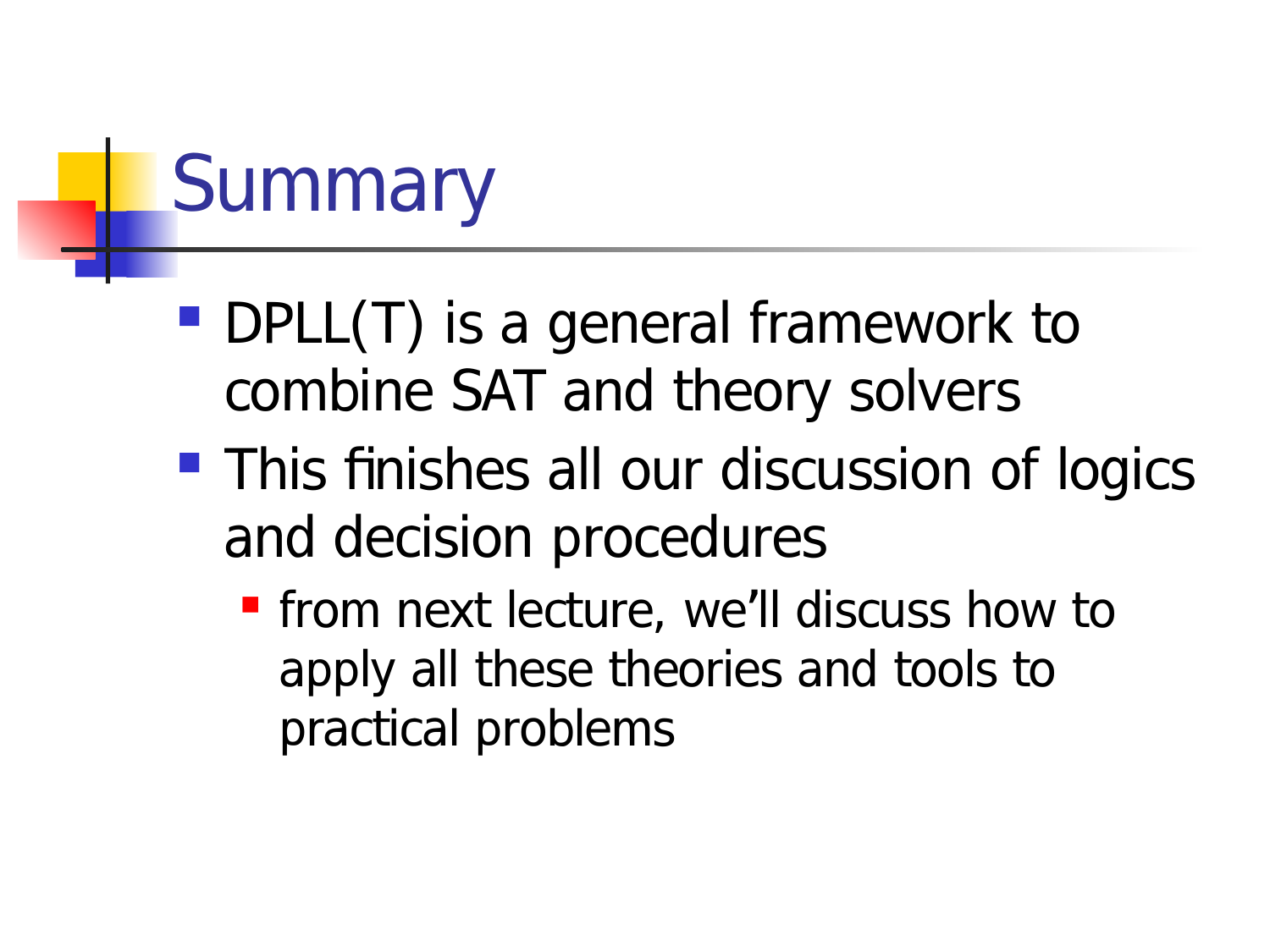

# Summary
DPLL(T) is a general framework to combine SAT and theory solvers
This finishes all our discussion of logics and decision procedures
from next lecture, we’ll discuss how to apply all these theories and tools to practical problems